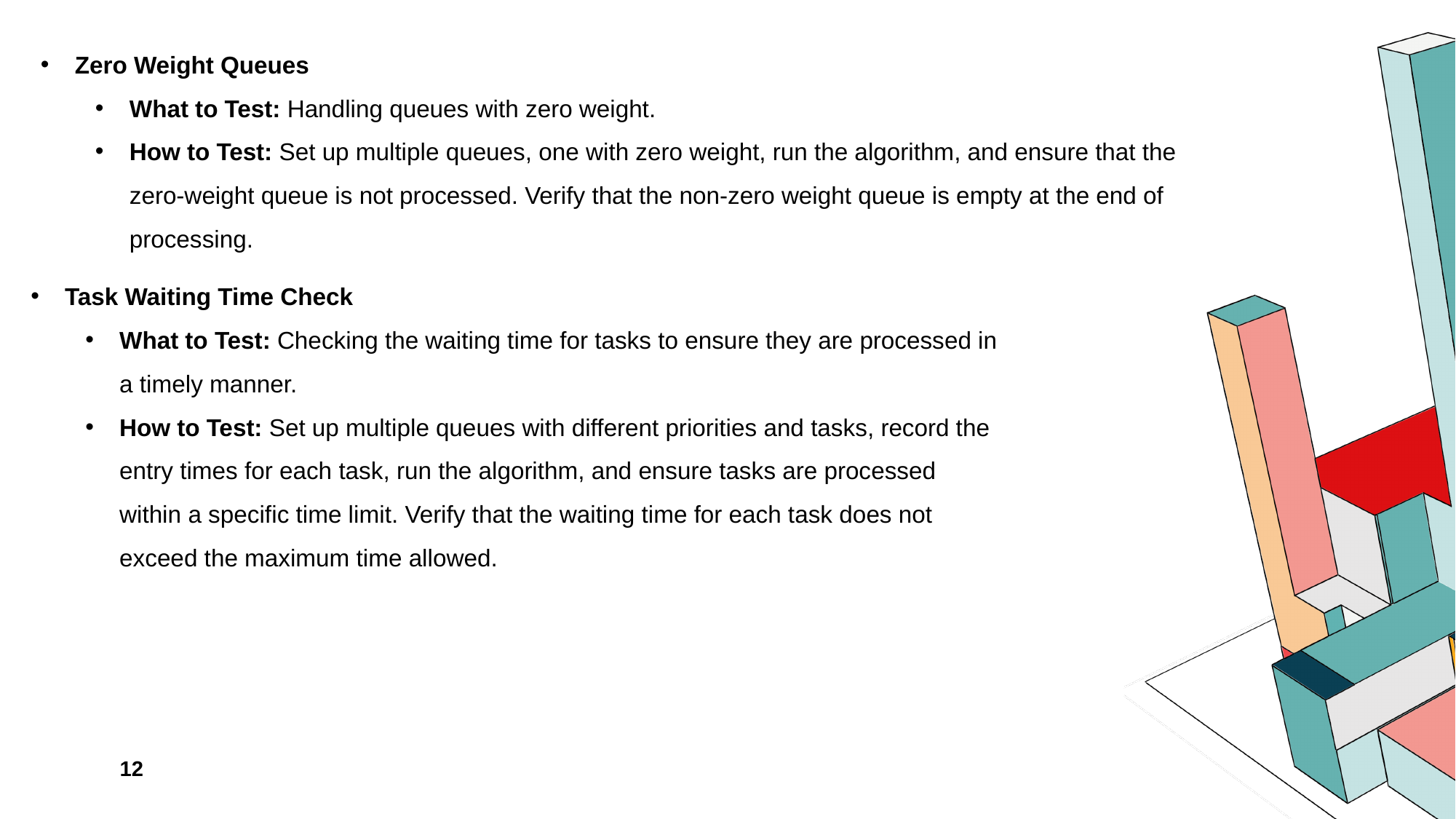

Zero Weight Queues
What to Test: Handling queues with zero weight.
How to Test: Set up multiple queues, one with zero weight, run the algorithm, and ensure that the zero-weight queue is not processed. Verify that the non-zero weight queue is empty at the end of processing.

Task Waiting Time Check
What to Test: Checking the waiting time for tasks to ensure they are processed in a timely manner.
How to Test: Set up multiple queues with different priorities and tasks, record the entry times for each task, run the algorithm, and ensure tasks are processed within a specific time limit. Verify that the waiting time for each task does not exceed the maximum time allowed.

12